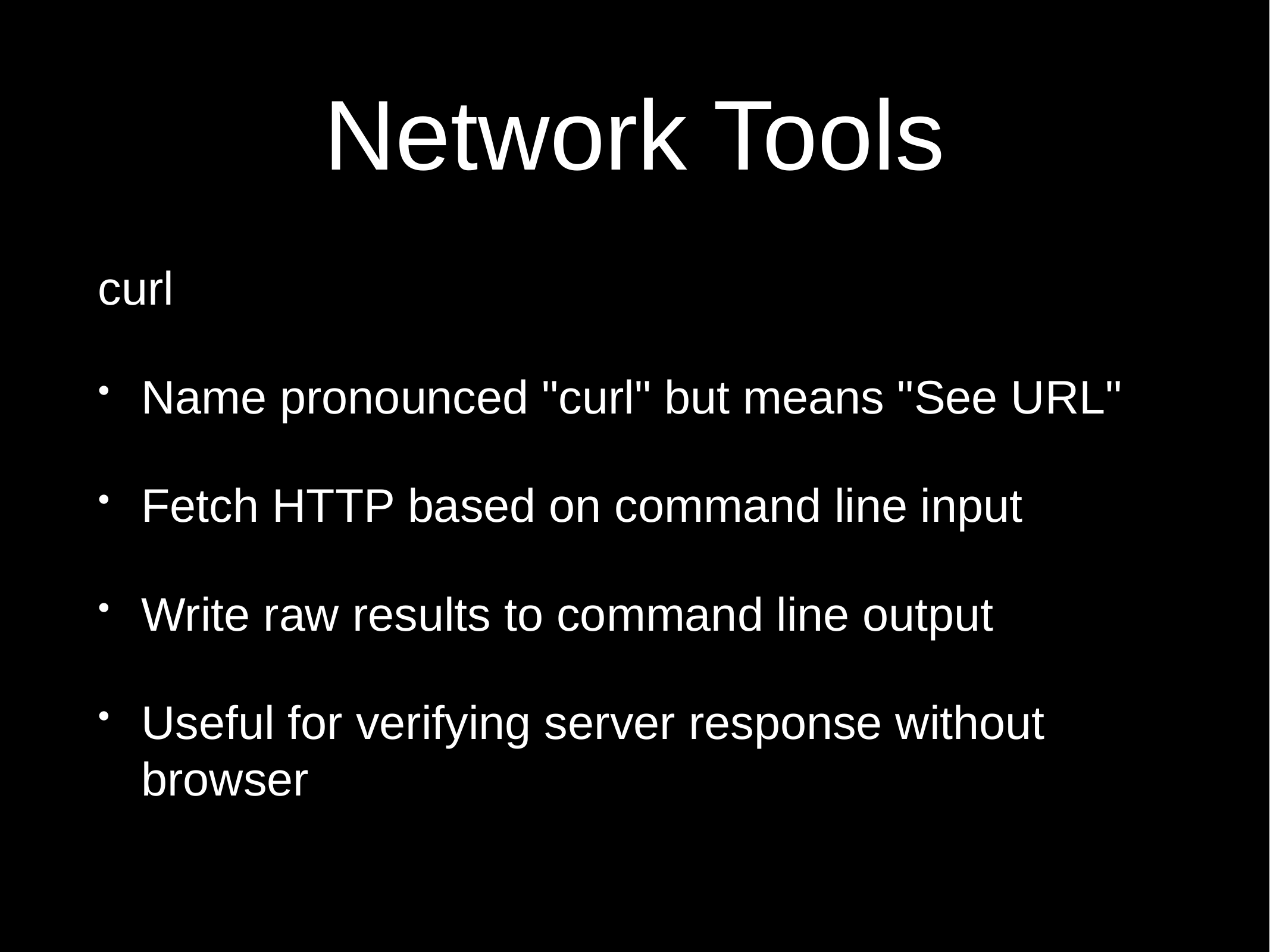

# Network Tools
curl
Name pronounced "curl" but means "See URL"
Fetch HTTP based on command line input
Write raw results to command line output
Useful for verifying server response without browser